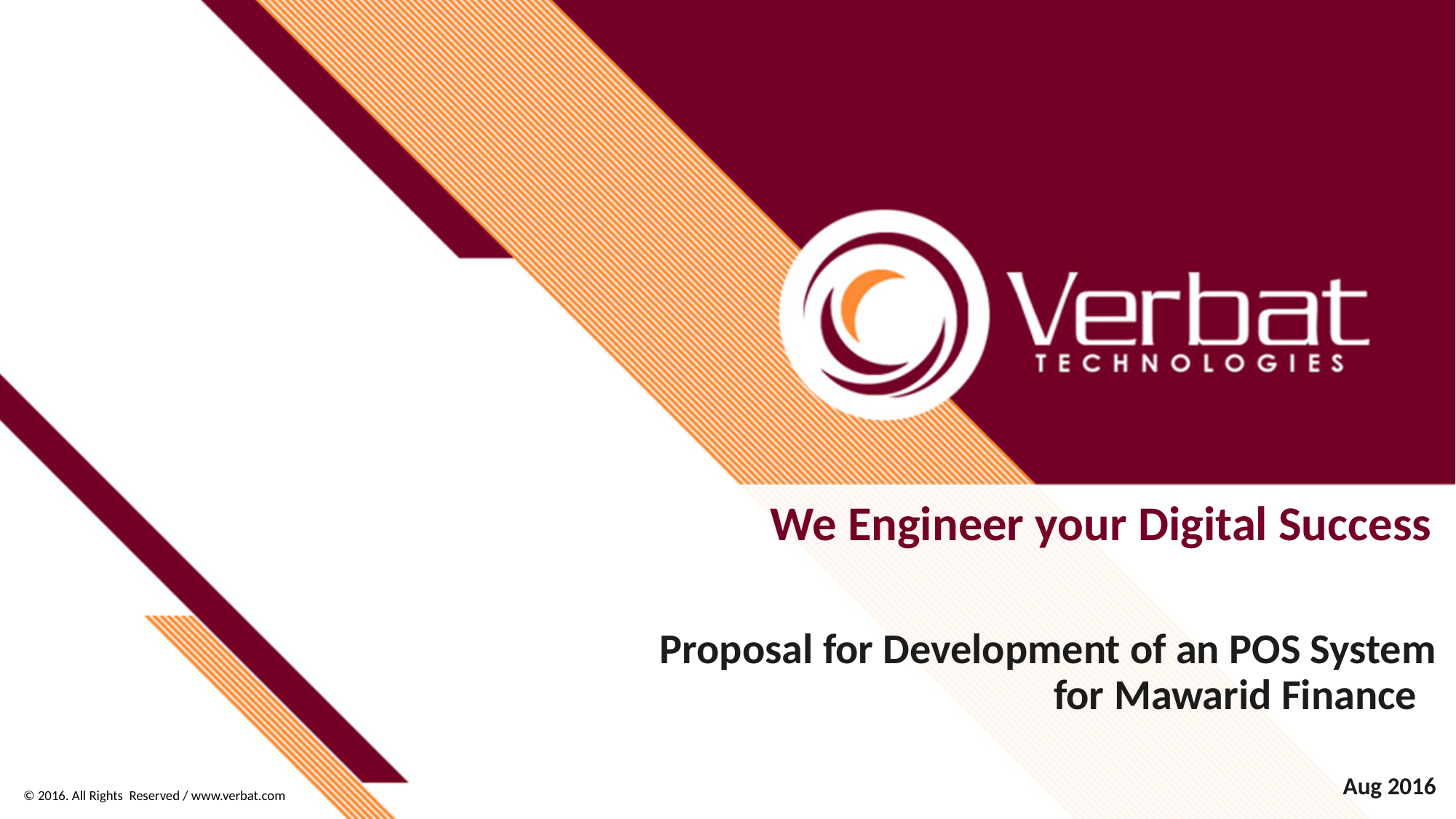

We Engineer your Digital Success
Proposal for Development of an POS System
for Mawarid Finance

Aug 2016
© 2016. All Rights  Reserved / www.verbat.com